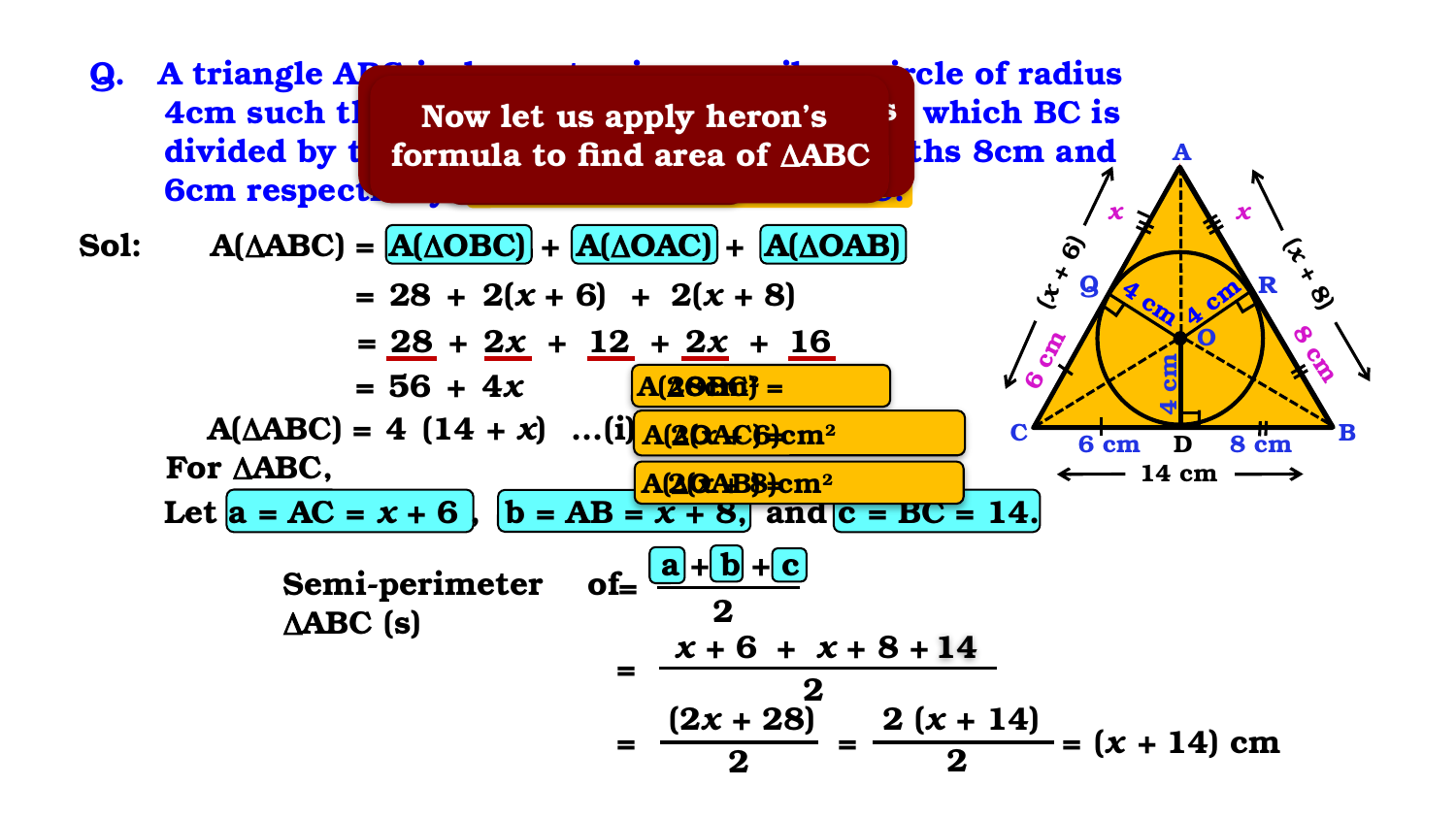

Q.   A triangle ABC is drawn to circumscribe a circle of radius
		4cm such that the segments BD and DC into which BC is
		divided by the point of contact D are of lengths 8cm and
		6cm respectively. Find the sides AB and AC.

ΔABC is made up of 3 triangles
Now let us apply heron’s
 formula to find area of ΔABC
Now, let us consider ΔABC

A

O

C
B
D
Q
R
4 cm
(x + 6)
(x + 8)
x
x
4 cm
4 cm
8 cm
6 cm
8 cm
6 cm
14 cm
ΔOBC,
ΔOAC,
ΔOAB

Sol:
A(ΔABC)
=
A(ΔOBC)
+
A(ΔOAC)
+
A(ΔOAB)

28
+
2(x + 6)
+
2(x + 8)
=

=
28
+
2x
+
12
+
2x
+
16

=
56
+
4x
A(ΔOBC)
=
28cm2

4
(14 + x)
...(i)
A(ΔABC)
=
A(ΔOAC)
=
2(x + 6)cm2

For ΔABC,
A(ΔOAB)
=
2(x + 8)cm2

b = AB = x + 8,
and c = BC = 14.
Let a = AC = x + 6 ,

a + b + c

	Semi-perimeter of ΔABC (s)
=
2
x + 6
+
x + 8
+
14
=
2
(2x + 28)
2 (x + 14)
=
(x + 14) cm
=
=
2
2